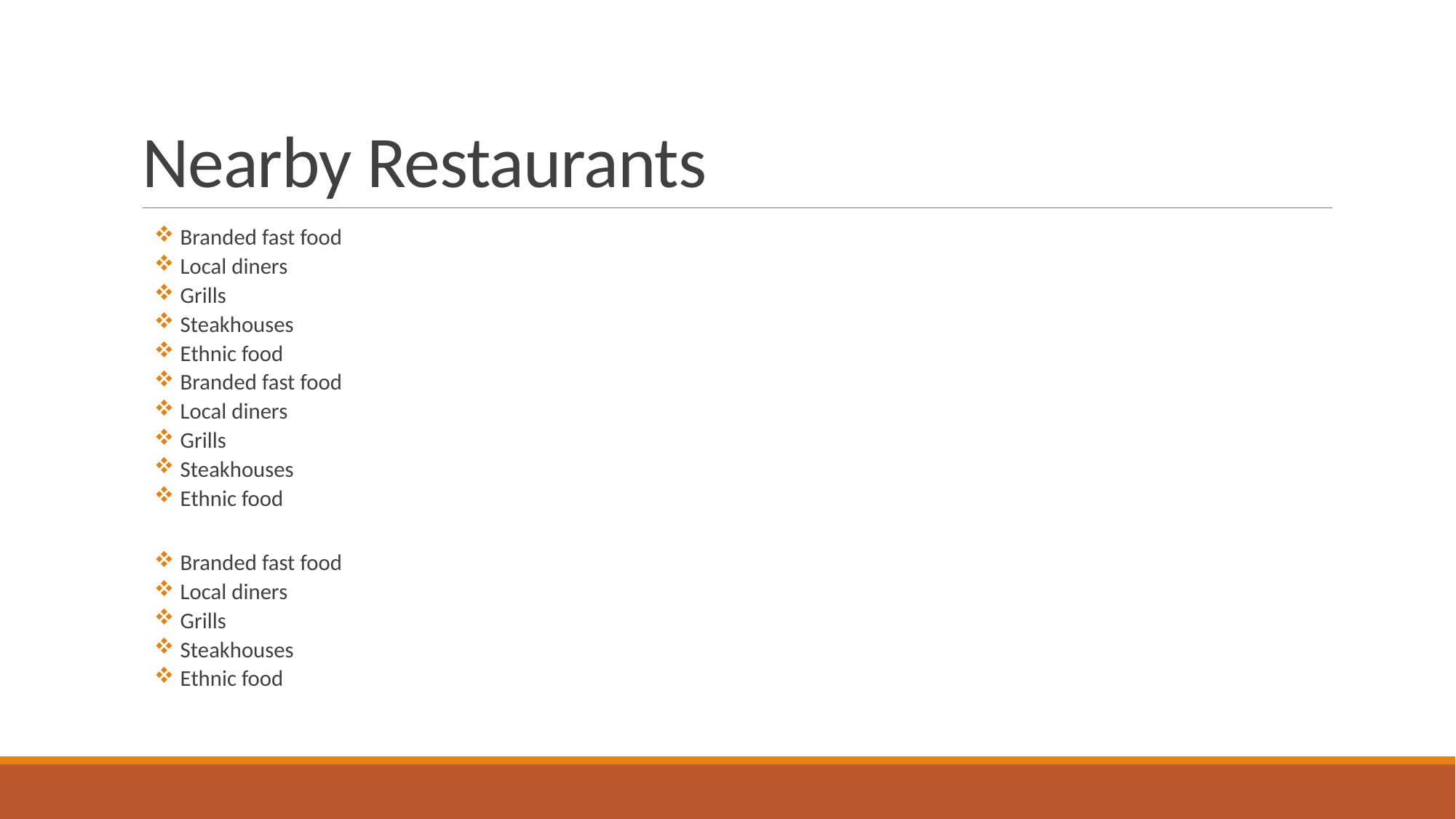

# Nearby Restaurants
 Branded fast food
 Local diners
 Grills
 Steakhouses
 Ethnic food
 Branded fast food
 Local diners
 Grills
 Steakhouses
 Ethnic food

 Branded fast food
 Local diners
 Grills
 Steakhouses
 Ethnic food